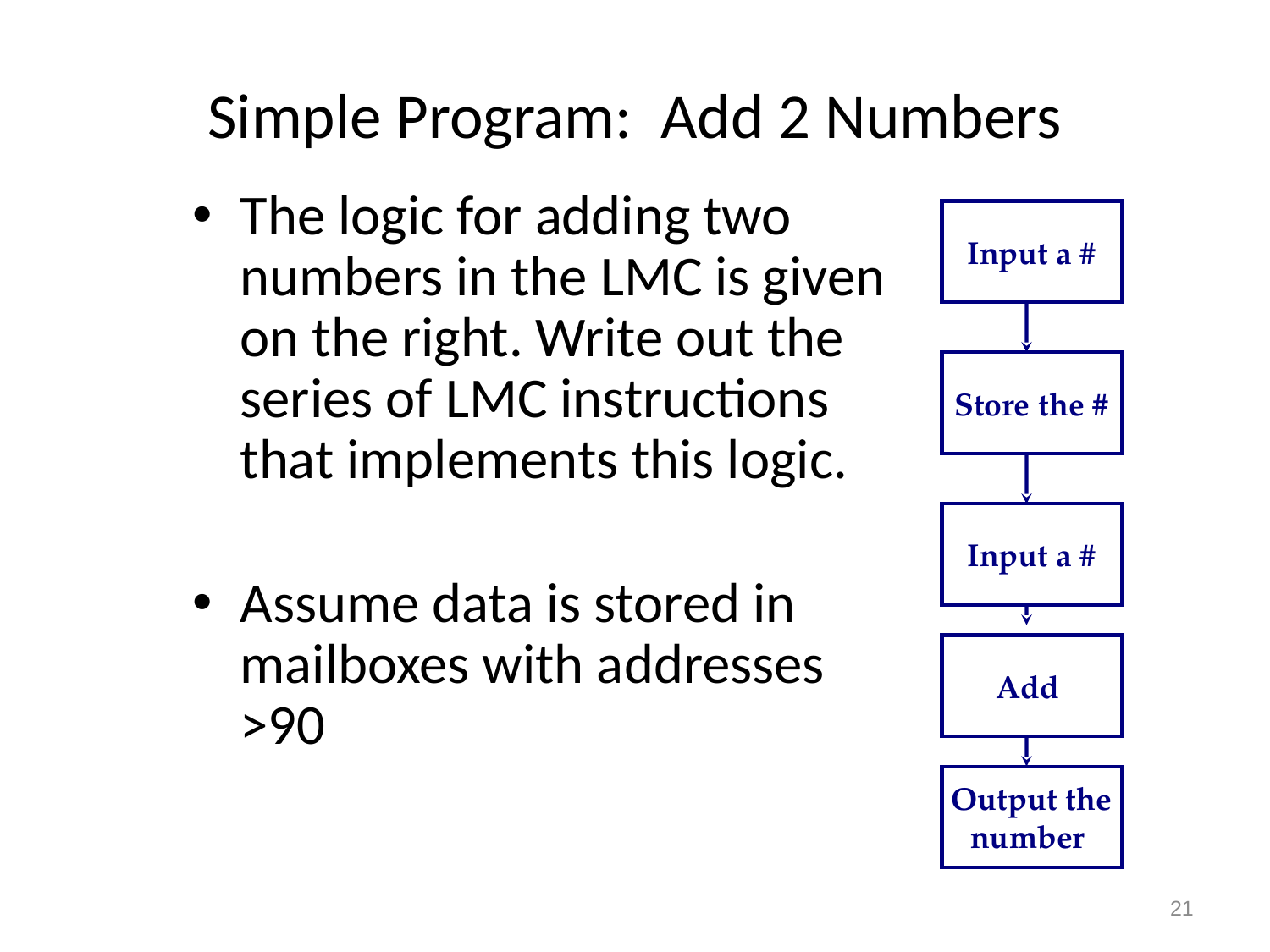

# Simple Program:  Add 2 Numbers
The logic for adding two numbers in the LMC is given on the right. Write out the series of LMC instructions that implements this logic.

Assume data is stored in mailboxes with addresses >90
Input a #

Store the #

Input a #

Add

Output the
number
21